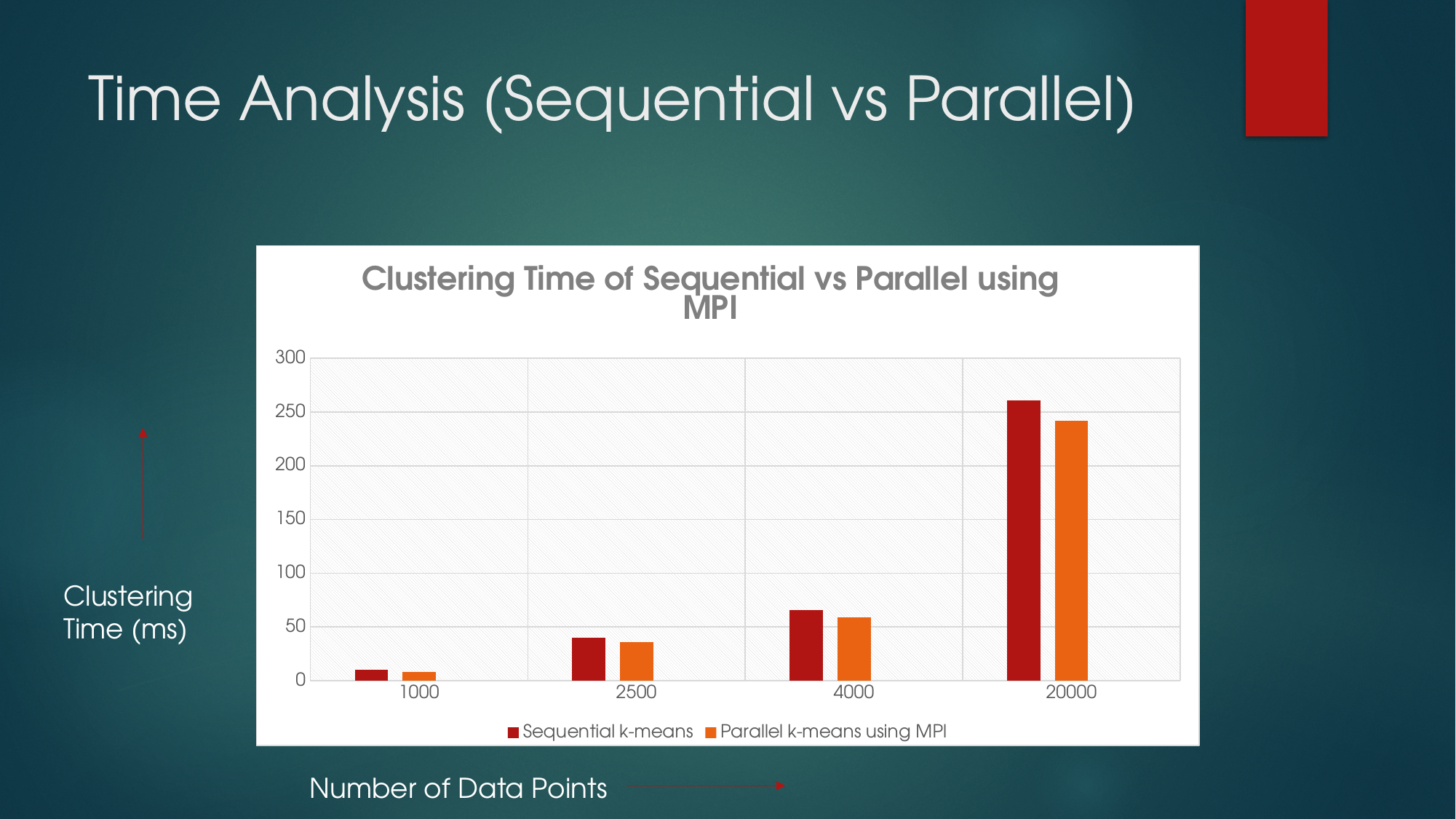

# Time Analysis (Sequential vs Parallel)

### Chart: Clustering Time of Sequential vs Parallel using MPI

| Category | Sequential k-means | Parallel k-means using MPI | Column1 |
|---|---|---|---|
| 1000 | 10.0 | 8.0 | None |
| 2500 | 40.0 | 36.0 | None |
| 4000 | 66.0 | 59.0 | None |
| 20000 | 261.0 | 242.0 | None |

Clustering Time (ms)

Number of Data Points